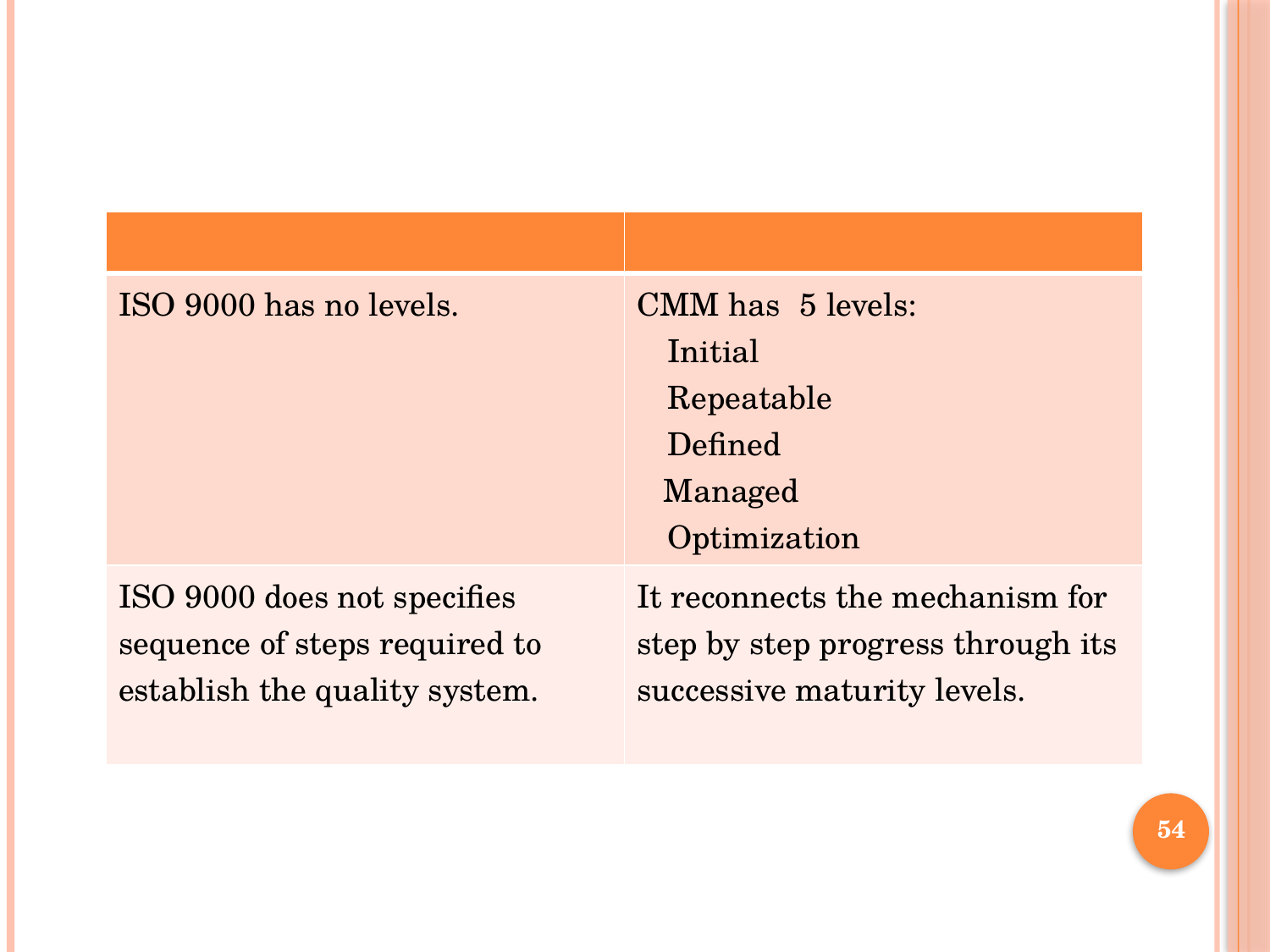

#
|  |  |
| --- | --- |
| ISO 9000 has no levels. | CMM has  5 levels:        Initial        Repeatable        Defined       Managed        Optimization |
| ISO 9000 does not specifies sequence of steps required to establish the quality system. | It reconnects the mechanism for step by step progress through its successive maturity levels. |
54